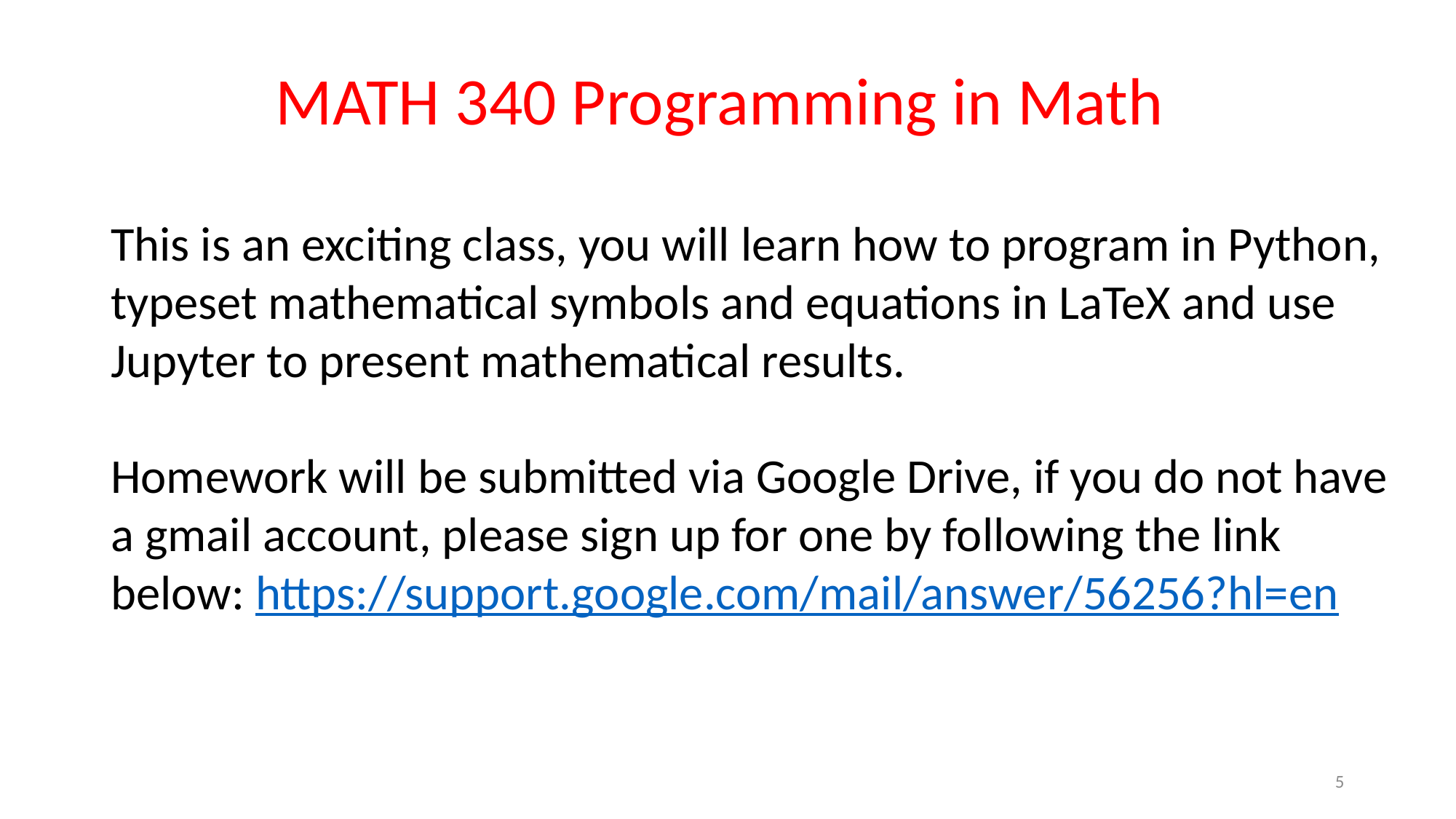

# MATH 340 Programming in Math
This is an exciting class, you will learn how to program in Python, typeset mathematical symbols and equations in LaTeX and use Jupyter to present mathematical results.

Homework will be submitted via Google Drive, if you do not have a gmail account, please sign up for one by following the link below: https://support.google.com/mail/answer/56256?hl=en

5